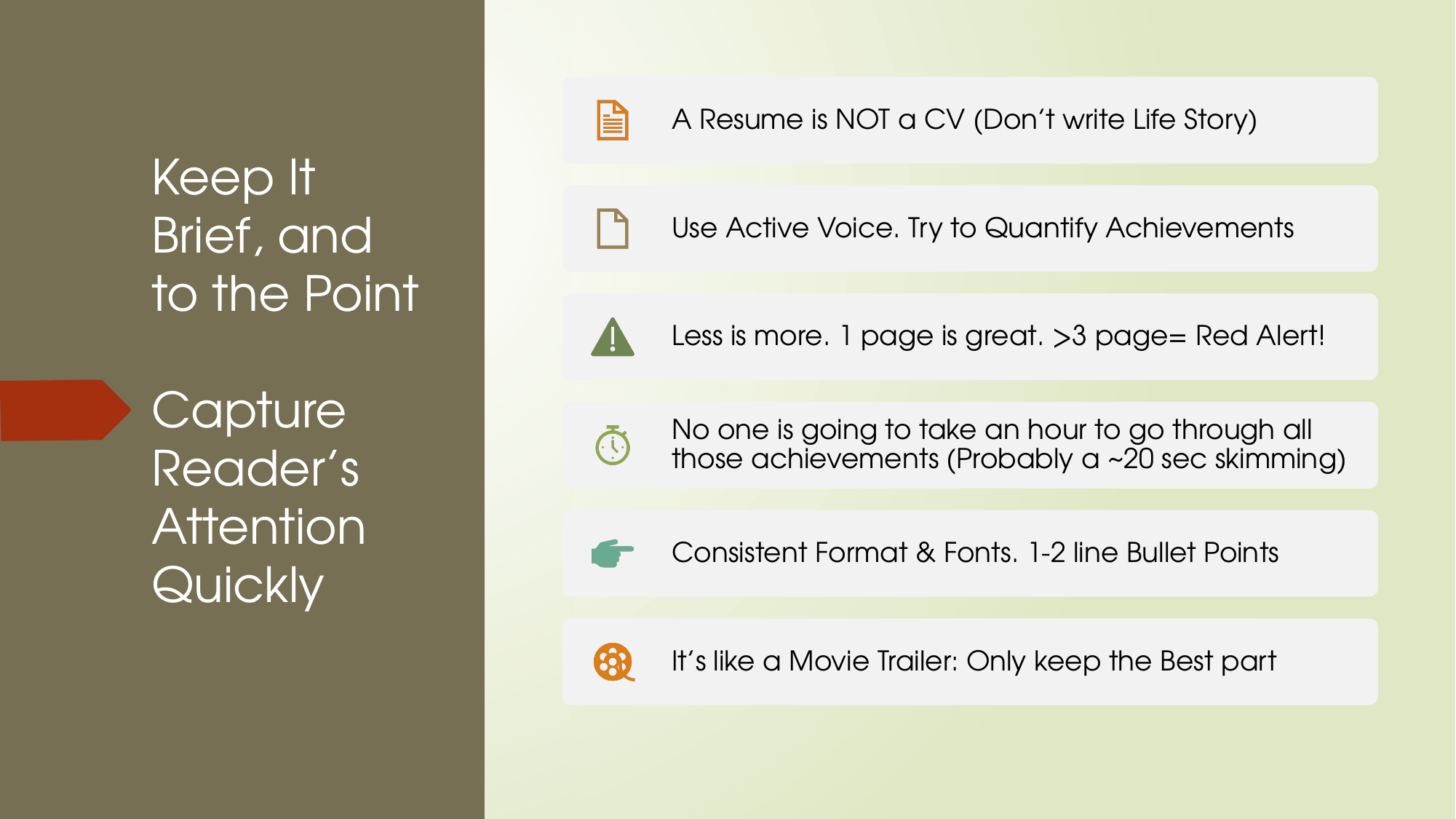

A Resume is NOT a CV (Don’t write Life Story)
Use Active Voice. Try to Quantify Achievements
Less is more. 1 page is great. >3 page= Red Alert!
No one is going to take an hour to go through all those achievements (Probably a ~20 sec skimming)
Consistent Format & Fonts. 1-2 line Bullet Points
It’s like a Movie Trailer: Only keep the Best part
# Keep It Brief, and to the Point Capture Reader’s Attention Quickly